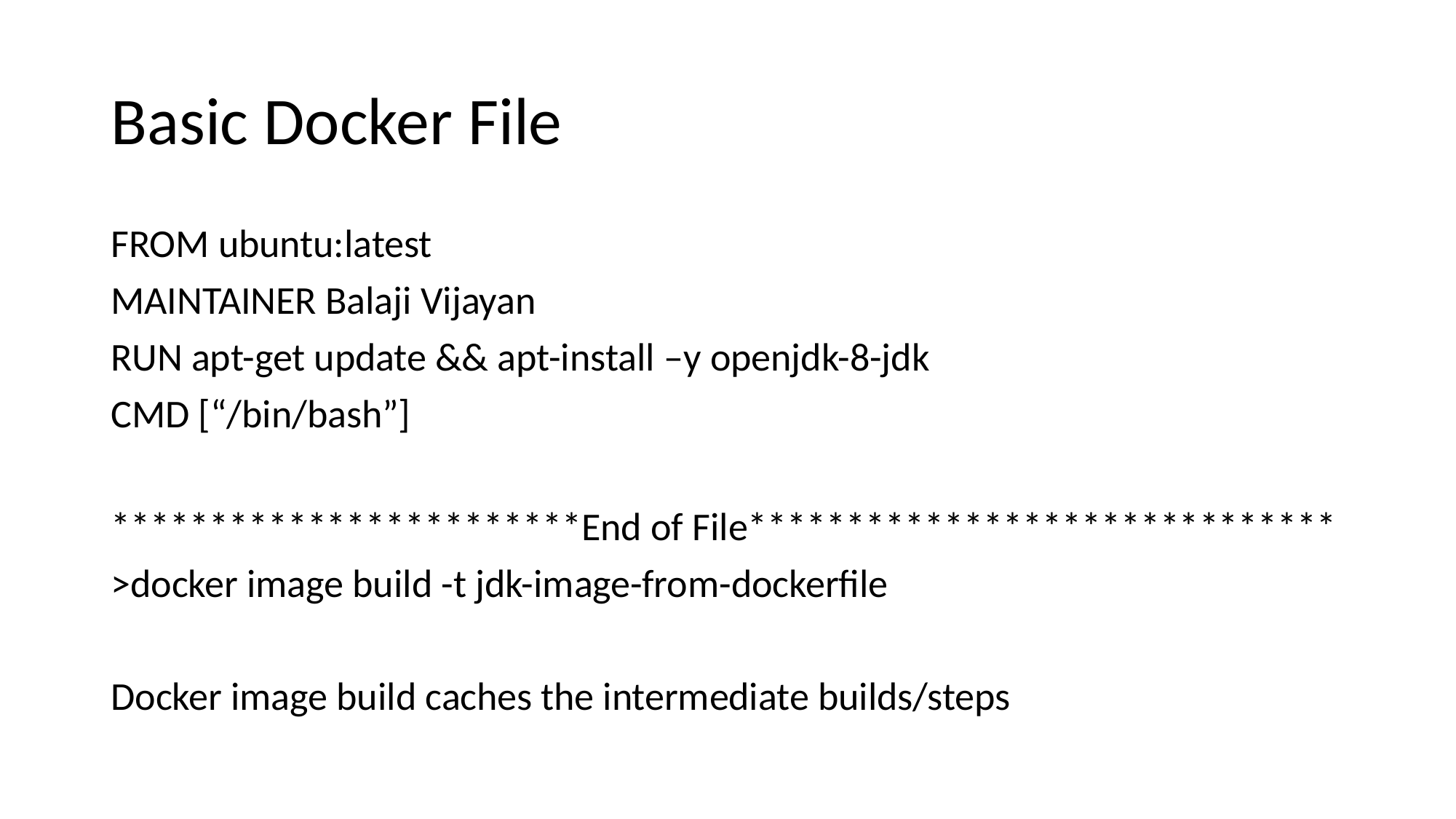

# Basic Docker File
FROM ubuntu:latest
MAINTAINER Balaji Vijayan
RUN apt-get update && apt-install –y openjdk-8-jdk
CMD [“/bin/bash”]

************************End of File******************************
>docker image build -t jdk-image-from-dockerfile

Docker image build caches the intermediate builds/steps